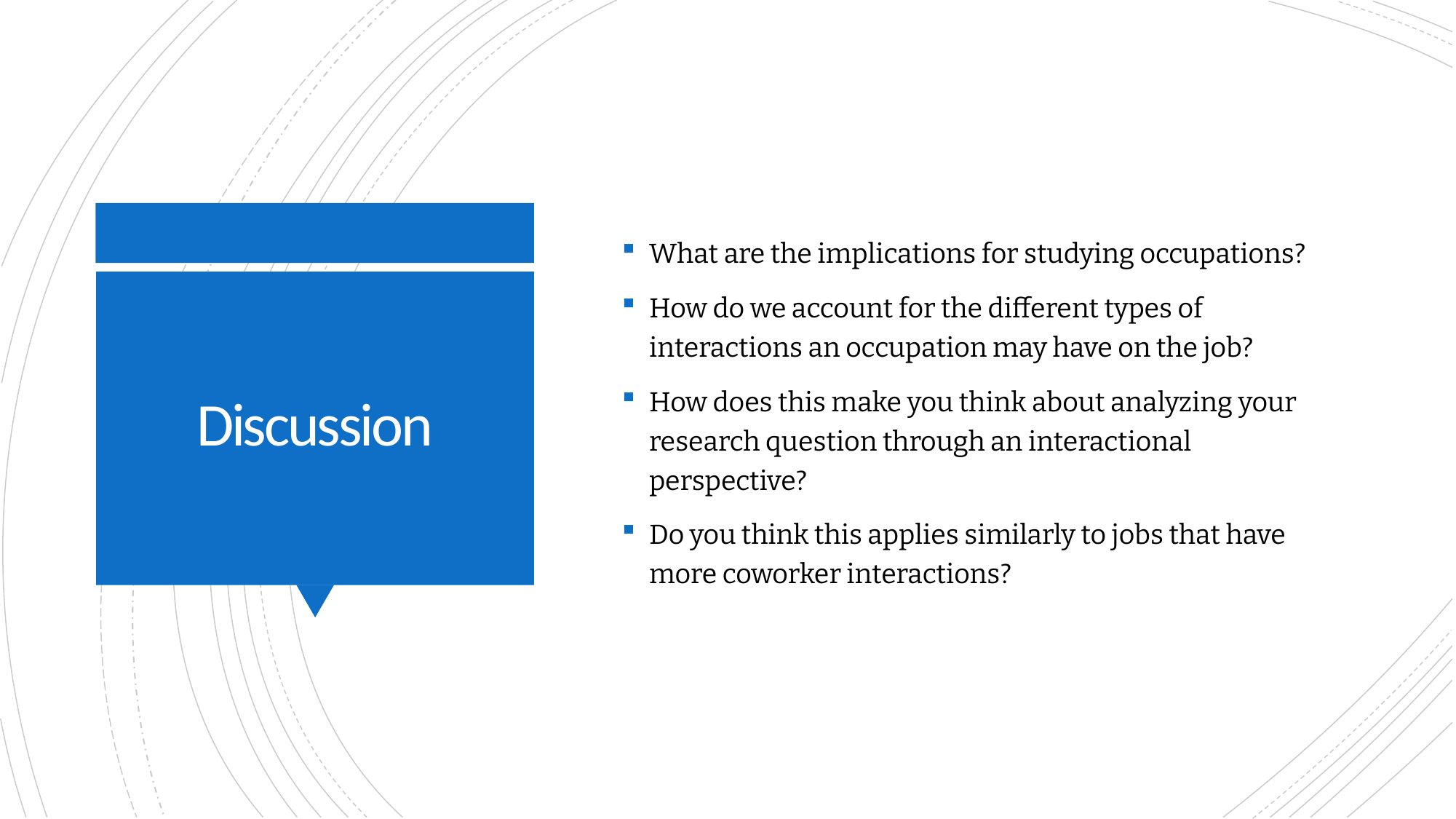

What are the implications for studying occupations?
How do we account for the different types of interactions an occupation may have on the job?
How does this make you think about analyzing your research question through an interactional perspective?
Do you think this applies similarly to jobs that have more coworker interactions?
# Discussion